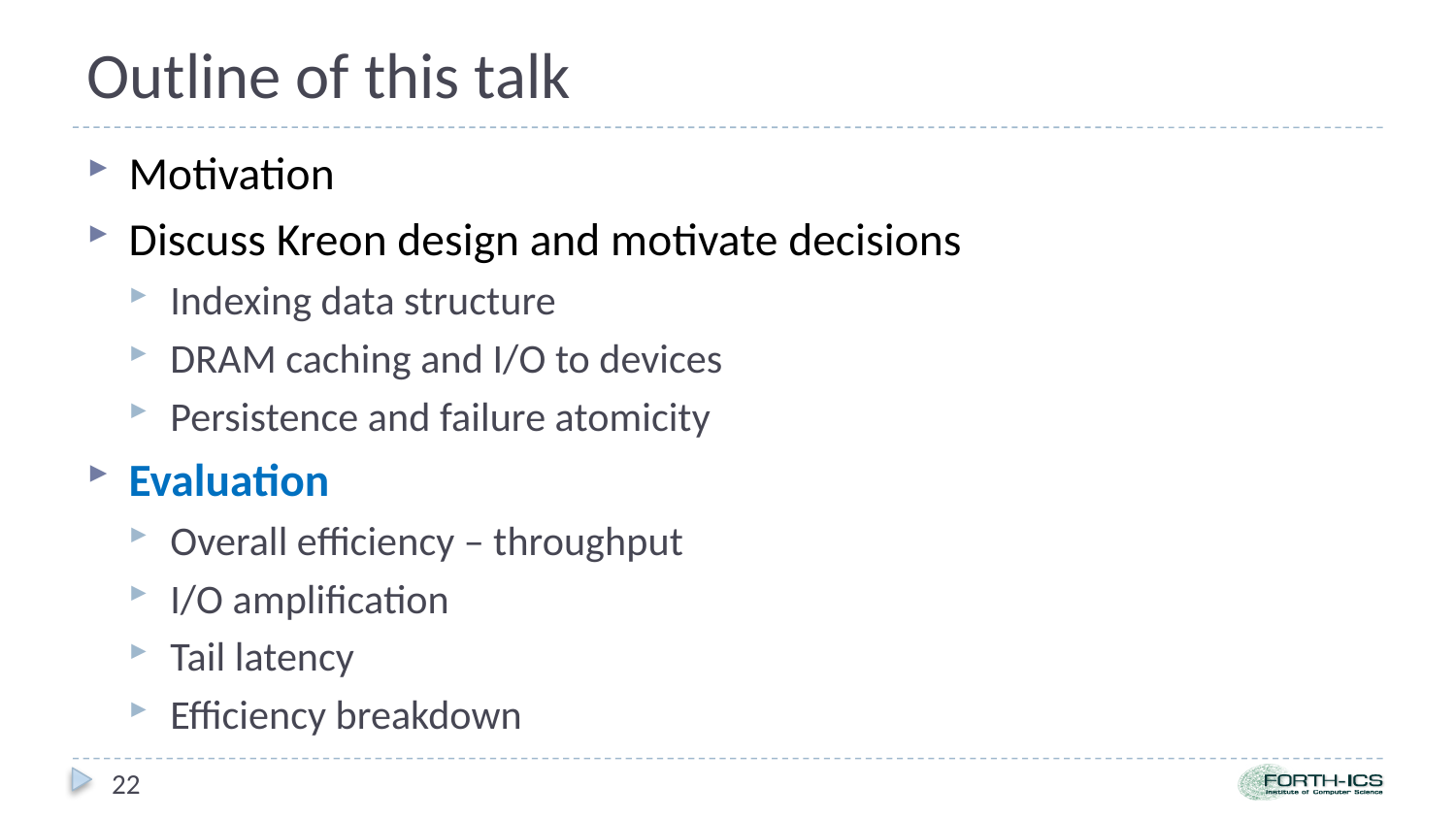

# Outline of this talk
Motivation
Discuss Kreon design and motivate decisions
Indexing data structure
DRAM caching and I/O to devices
Persistence and failure atomicity
Evaluation
Overall efficiency – throughput
I/O amplification
Tail latency
Efficiency breakdown

22